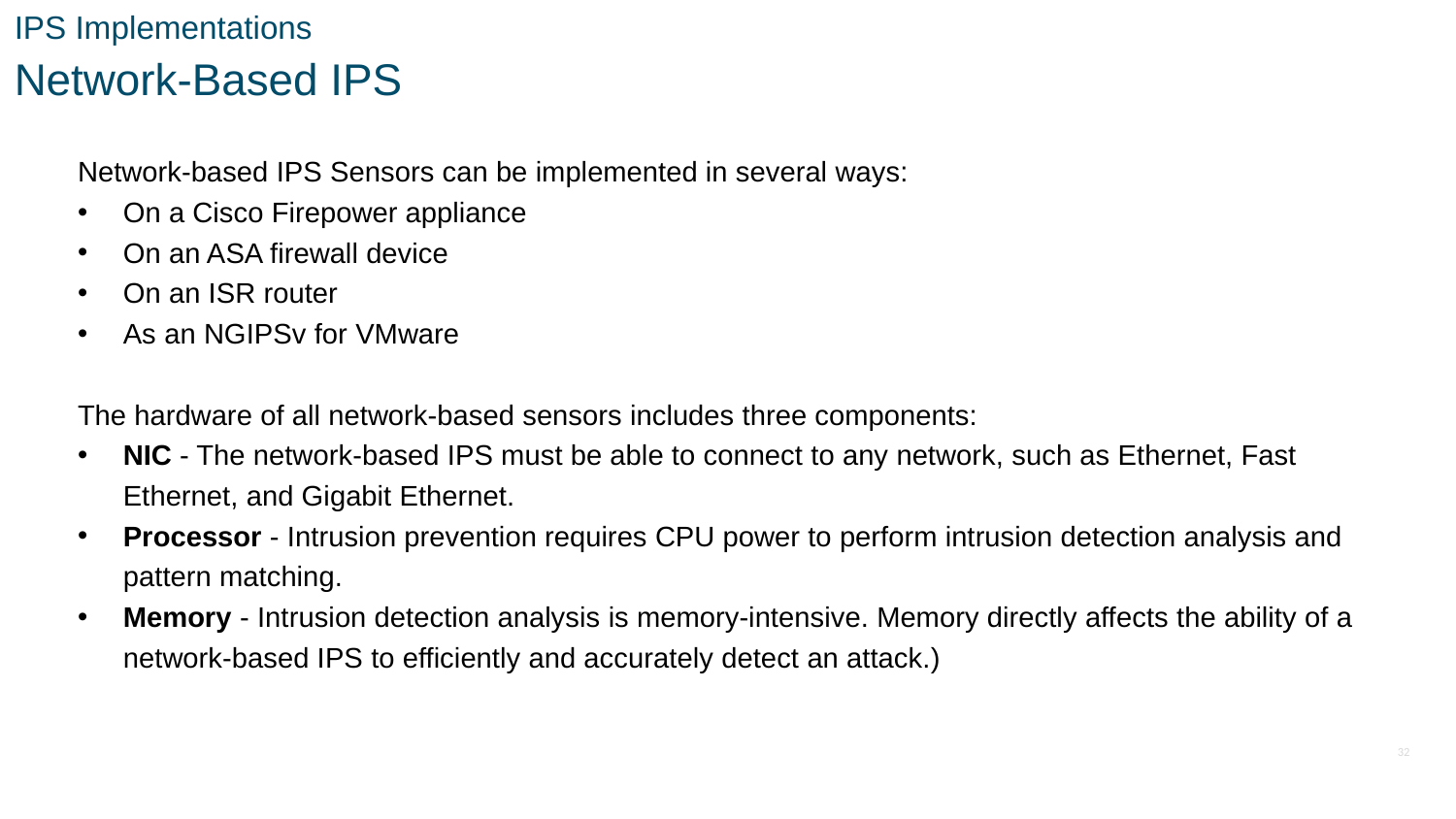

IPS Implementations
Network-Based IPS
Network-based IPS Sensors can be implemented in several ways:
On a Cisco Firepower appliance
On an ASA firewall device
On an ISR router
As an NGIPSv for VMware

The hardware of all network-based sensors includes three components:
NIC - The network-based IPS must be able to connect to any network, such as Ethernet, Fast Ethernet, and Gigabit Ethernet.
Processor - Intrusion prevention requires CPU power to perform intrusion detection analysis and pattern matching.
Memory - Intrusion detection analysis is memory-intensive. Memory directly affects the ability of a network-based IPS to efficiently and accurately detect an attack.)
32